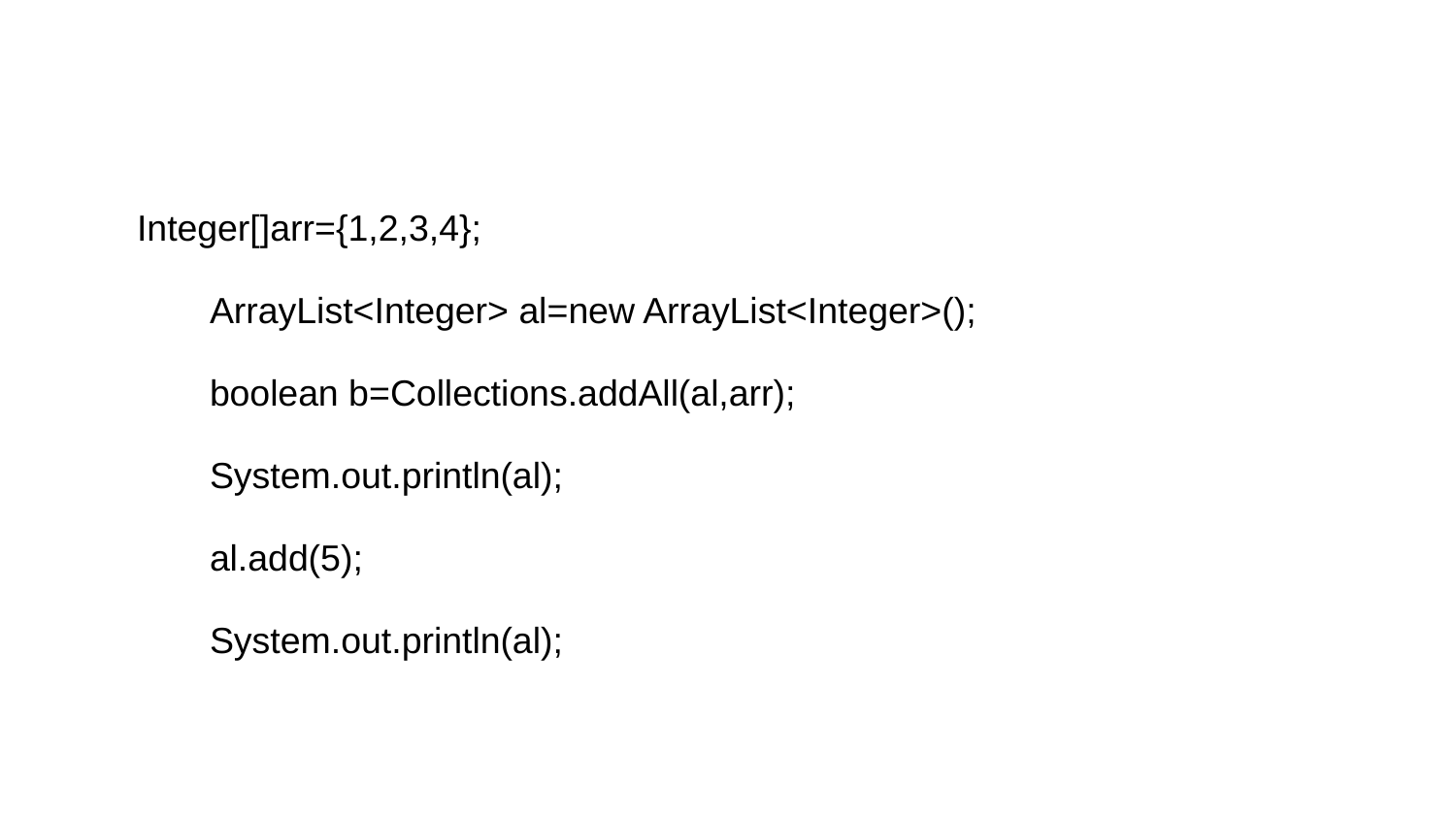

#
Integer[]arr={1,2,3,4};
    	ArrayList<Integer> al=new ArrayList<Integer>();
    	boolean b=Collections.addAll(al,arr);
    	System.out.println(al);
    	al.add(5);
    	System.out.println(al);